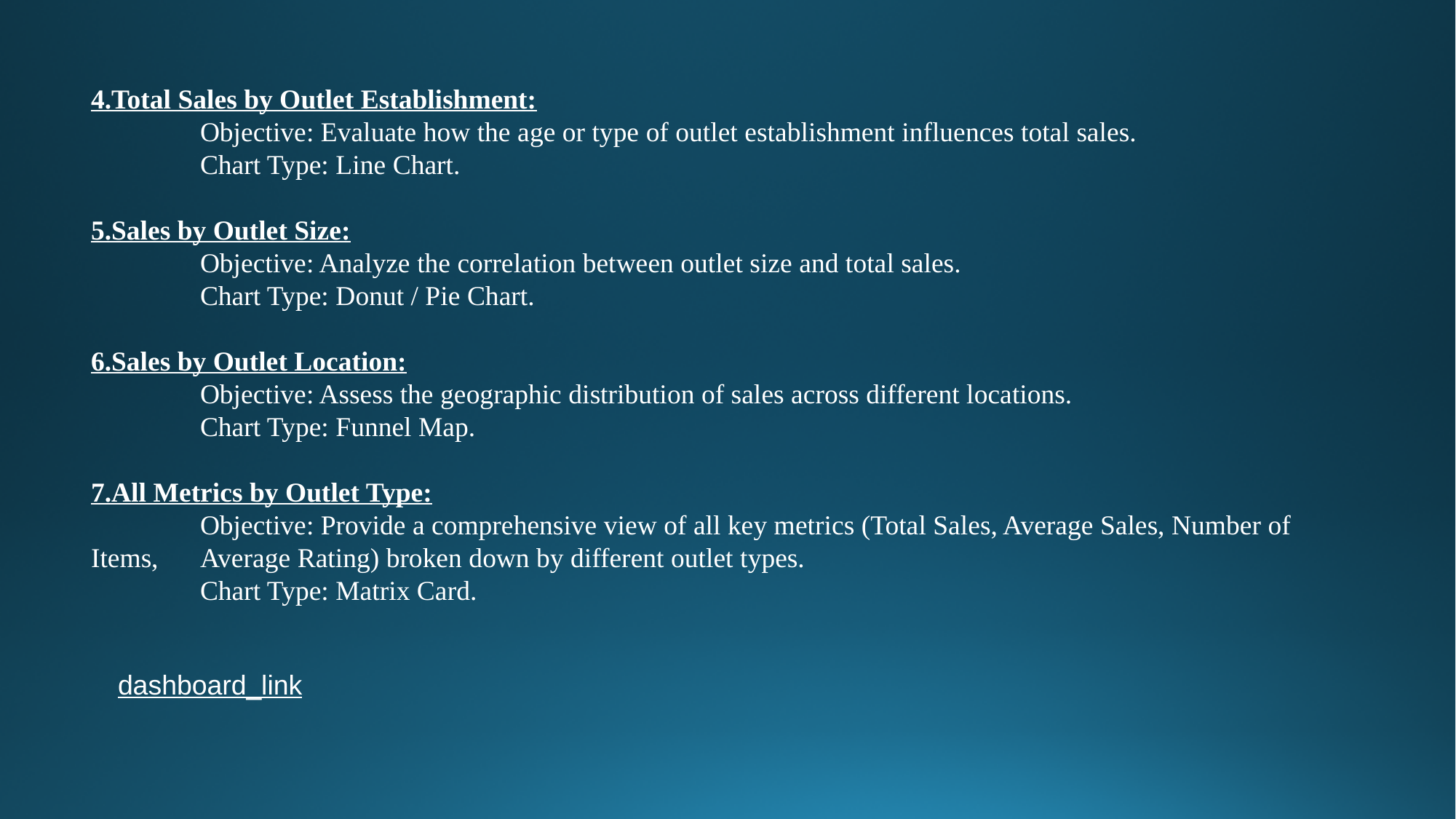

4.Total Sales by Outlet Establishment:
	Objective: Evaluate how the age or type of outlet establishment influences total sales.
	Chart Type: Line Chart.

5.Sales by Outlet Size:
	Objective: Analyze the correlation between outlet size and total sales.
	Chart Type: Donut / Pie Chart.

6.Sales by Outlet Location:
	Objective: Assess the geographic distribution of sales across different locations.
	Chart Type: Funnel Map.

7.All Metrics by Outlet Type:
	Objective: Provide a comprehensive view of all key metrics (Total Sales, Average Sales, Number of Items, 	Average Rating) broken down by different outlet types.
	Chart Type: Matrix Card.

dashboard_link